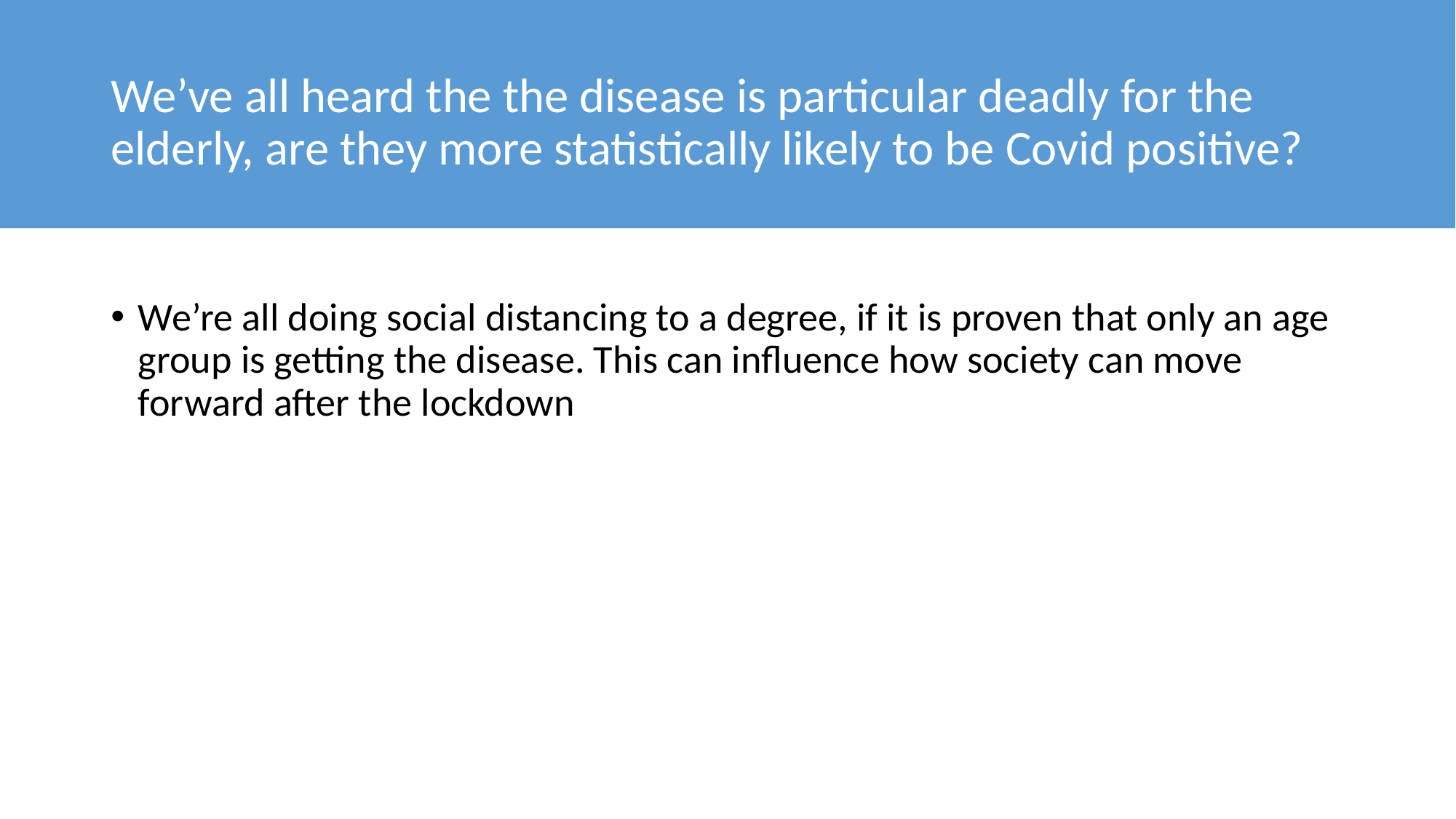

# We’ve all heard the the disease is particular deadly for the elderly, are they more statistically likely to be Covid positive?
We’re all doing social distancing to a degree, if it is proven that only an age group is getting the disease. This can influence how society can move forward after the lockdown